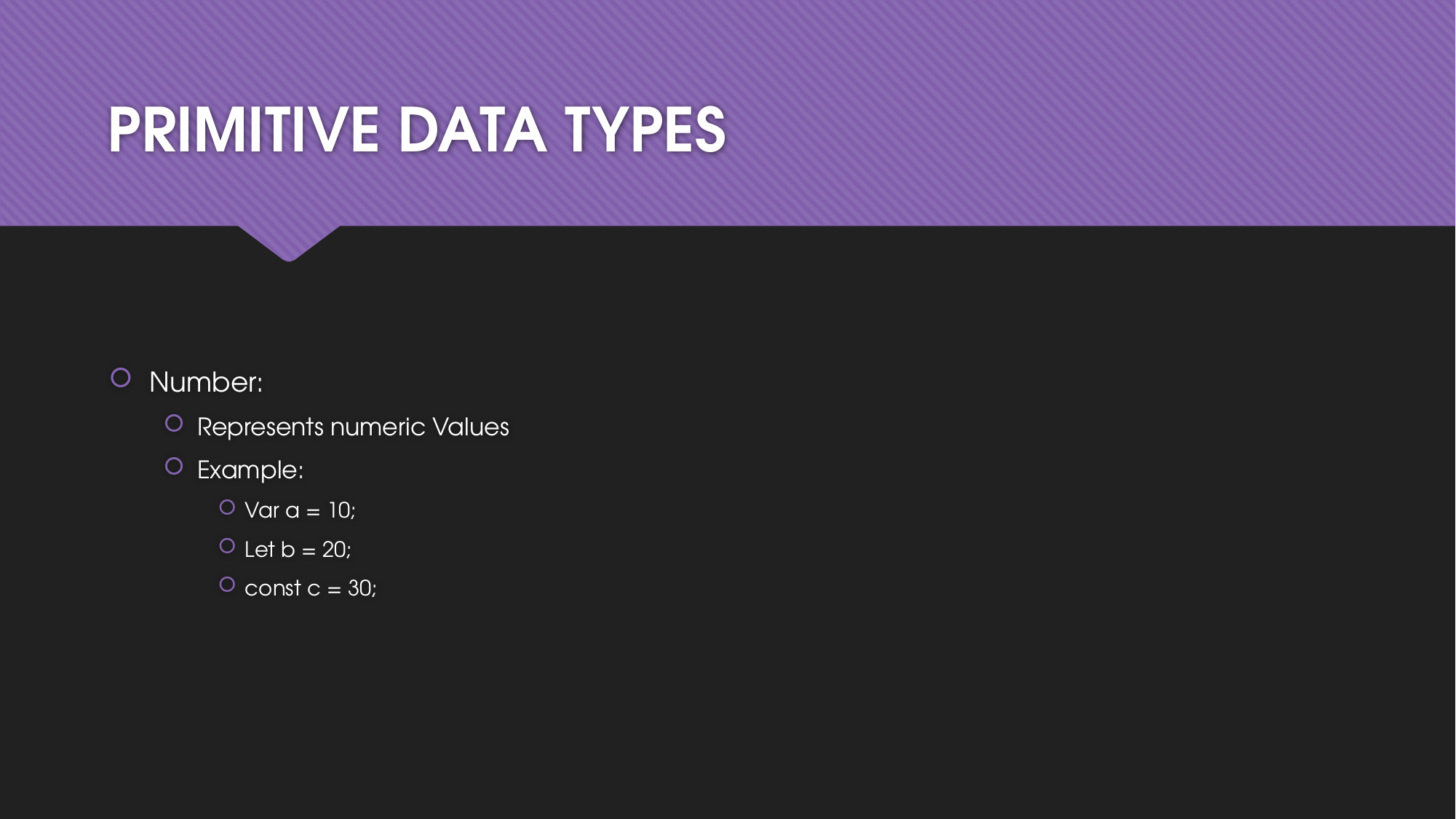

# PRIMITIVE DATA TYPES
Number:
Represents numeric Values
Example:
Var a = 10;
Let b = 20;
const c = 30;